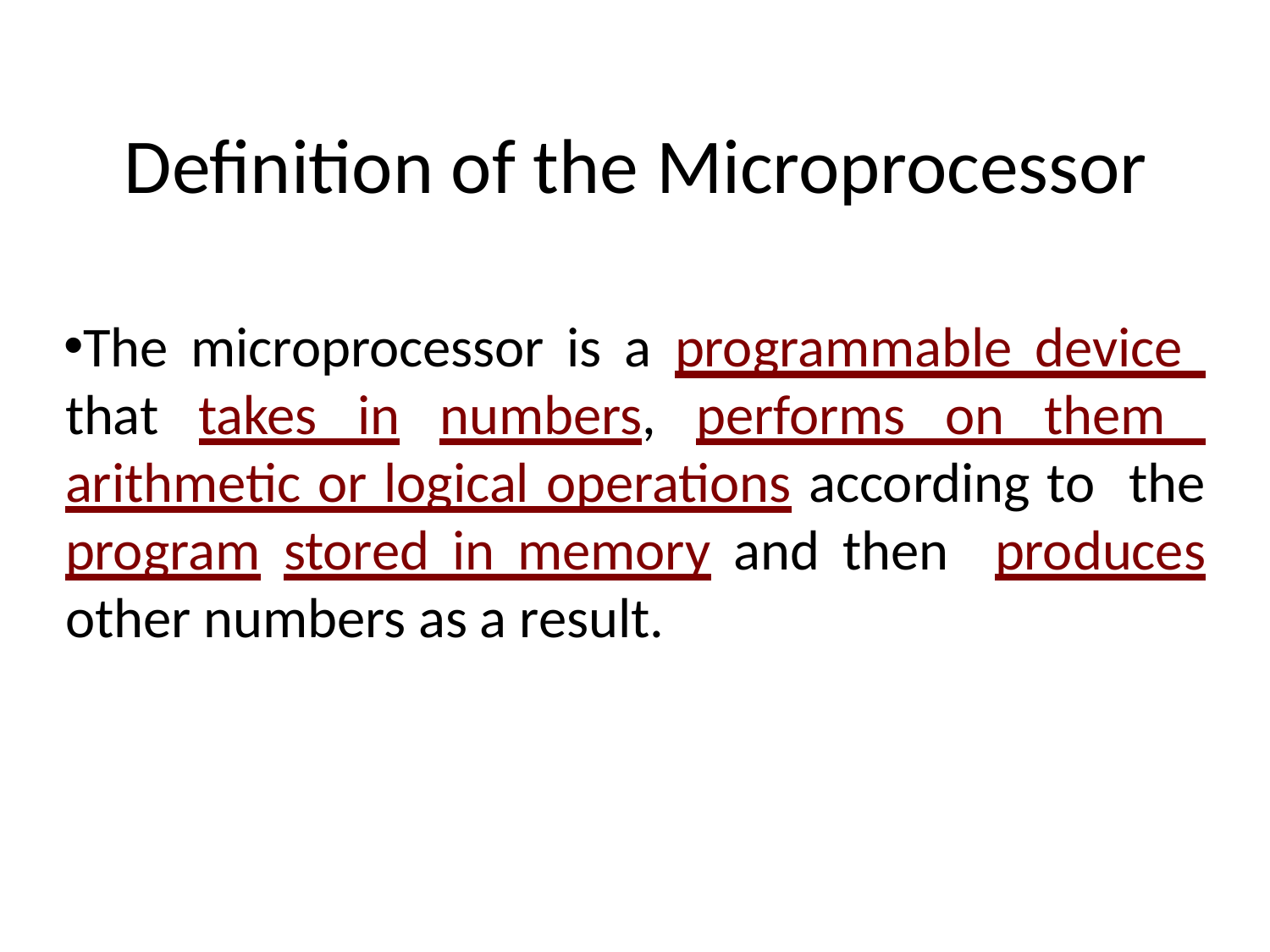

# Definition of the Microprocessor
The microprocessor is a programmable device  that takes in numbers, performs on them  arithmetic or logical operations according to  the program stored in memory and then  produces other numbers as a result.